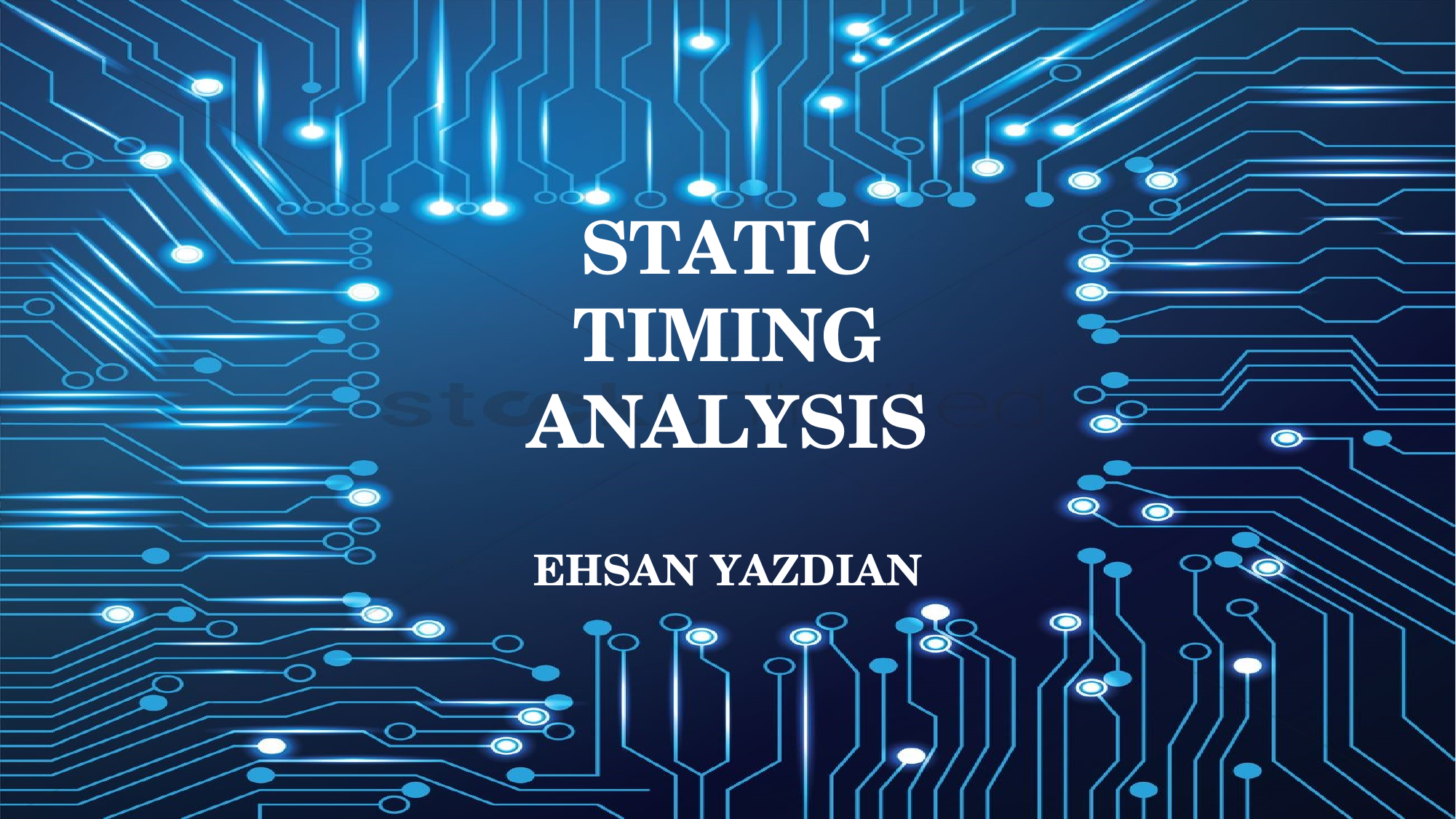

# Static Timing Analysis Ehsan Yazdian
1